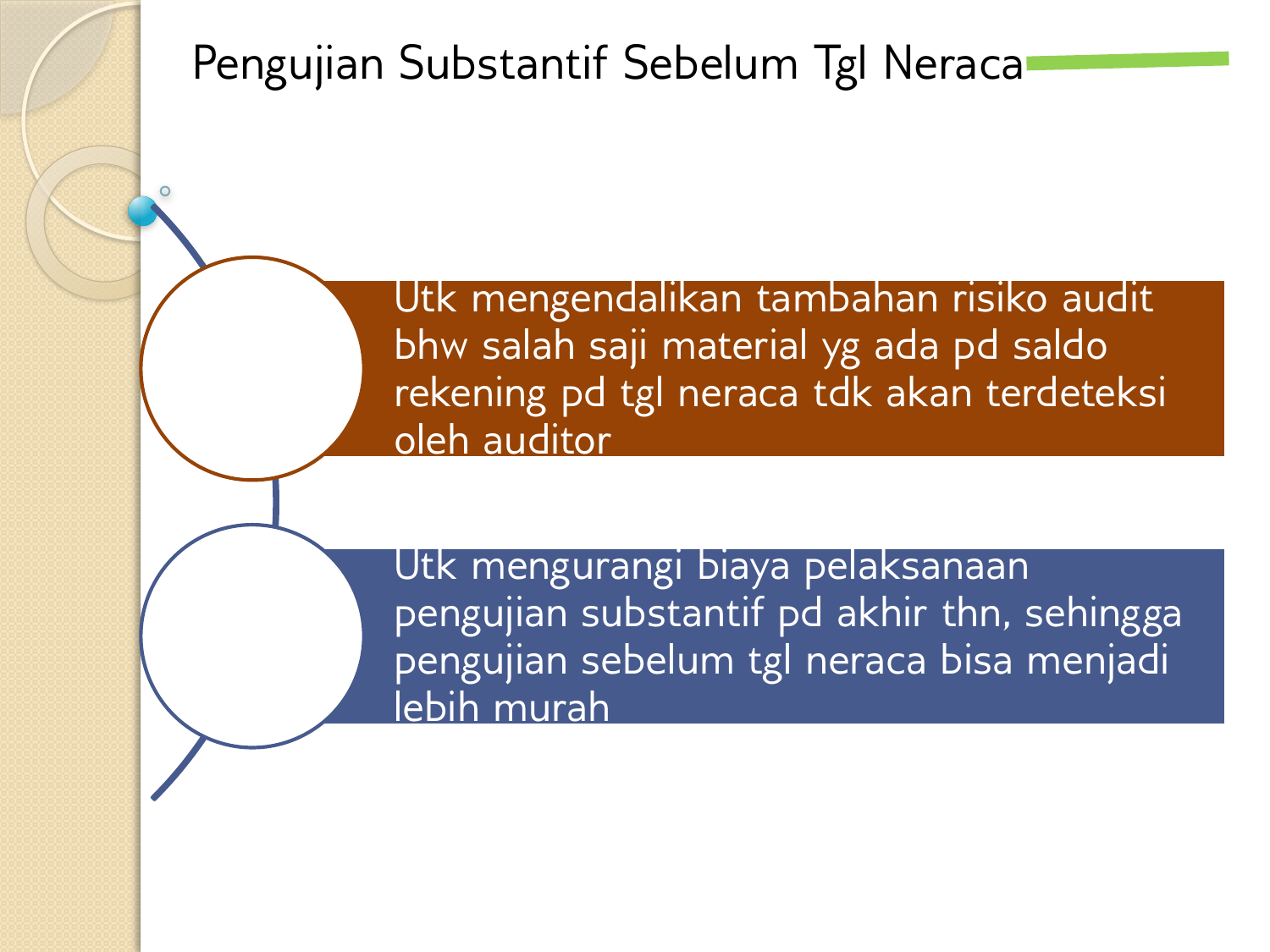

# Pengujian Substantif Sebelum Tgl Neraca
Utk mengendalikan tambahan risiko audit bhw salah saji material yg ada pd saldo rekening pd tgl neraca tdk akan terdeteksi oleh auditor
Utk mengurangi biaya pelaksanaan pengujian substantif pd akhir thn, sehingga pengujian sebelum tgl neraca bisa menjadi lebih murah